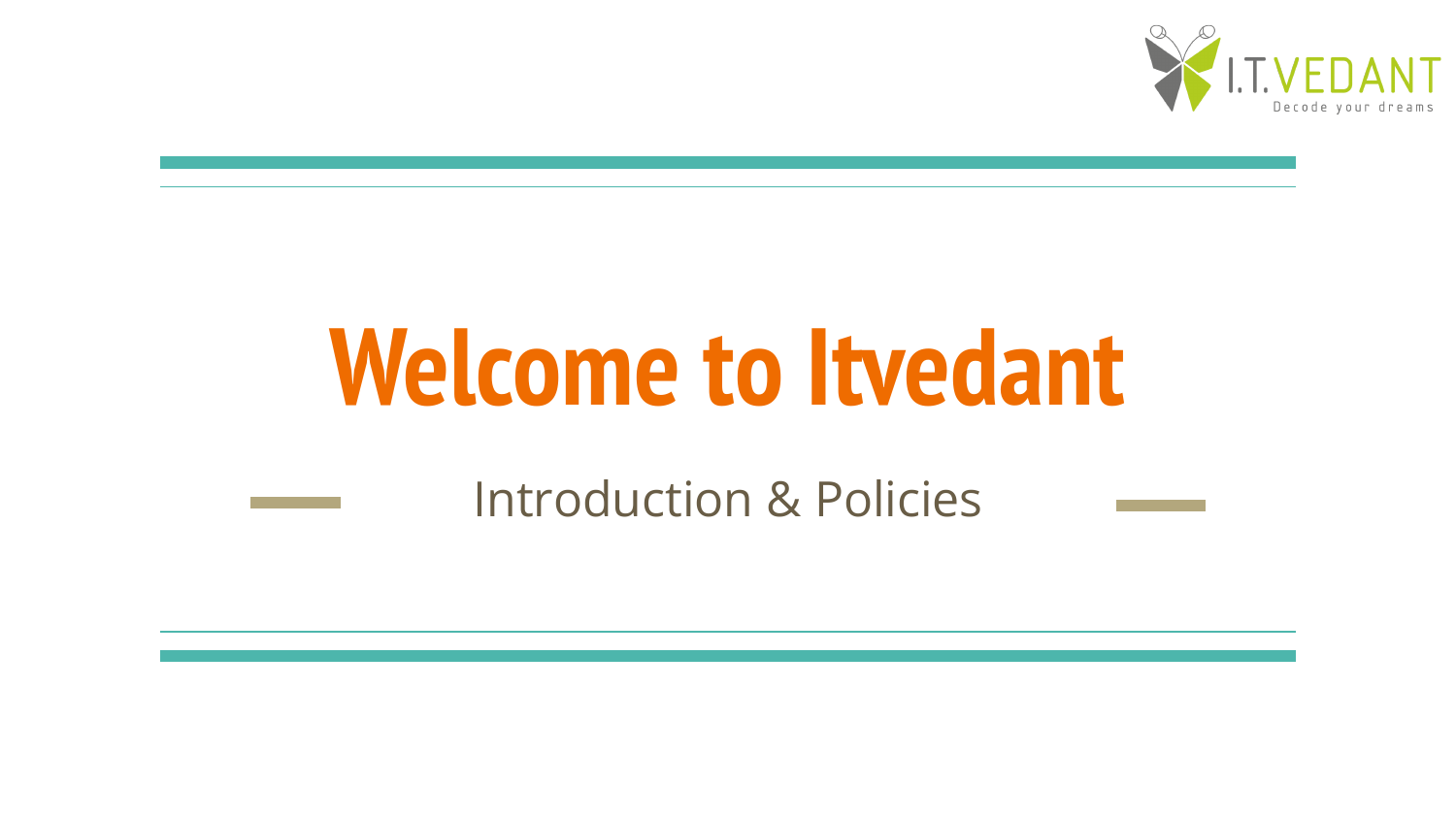

# Welcome to Itvedant
Introduction & Policies